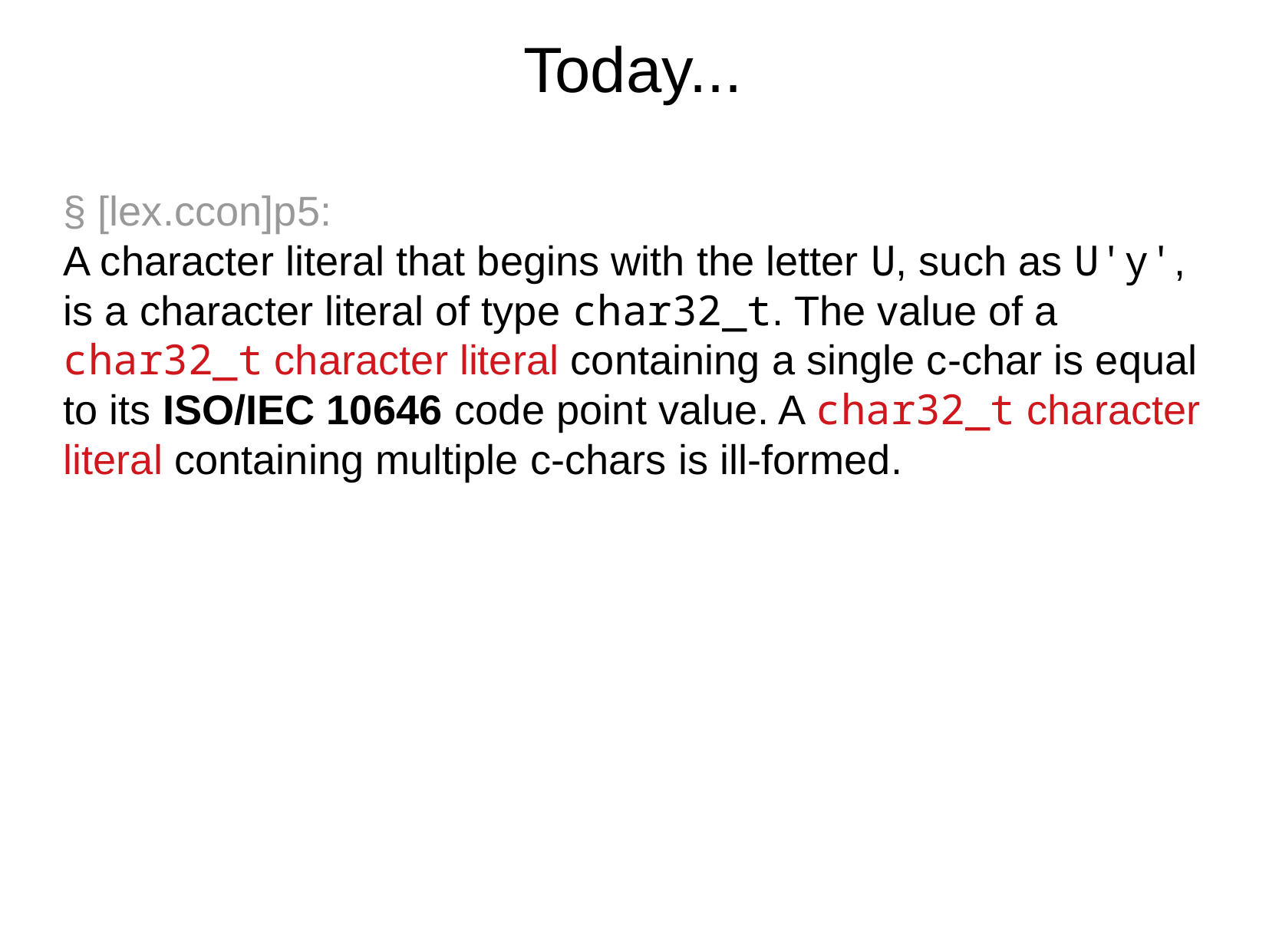

Today...
§ [lex.ccon]p5:
A character literal that begins with the letter U, such as U'y', is a character literal of type char32_­t. The value of a char32_­t character literal containing a single c-char is equal to its ISO/IEC 10646 code point value. A char32_­t character literal containing multiple c-chars is ill-formed.